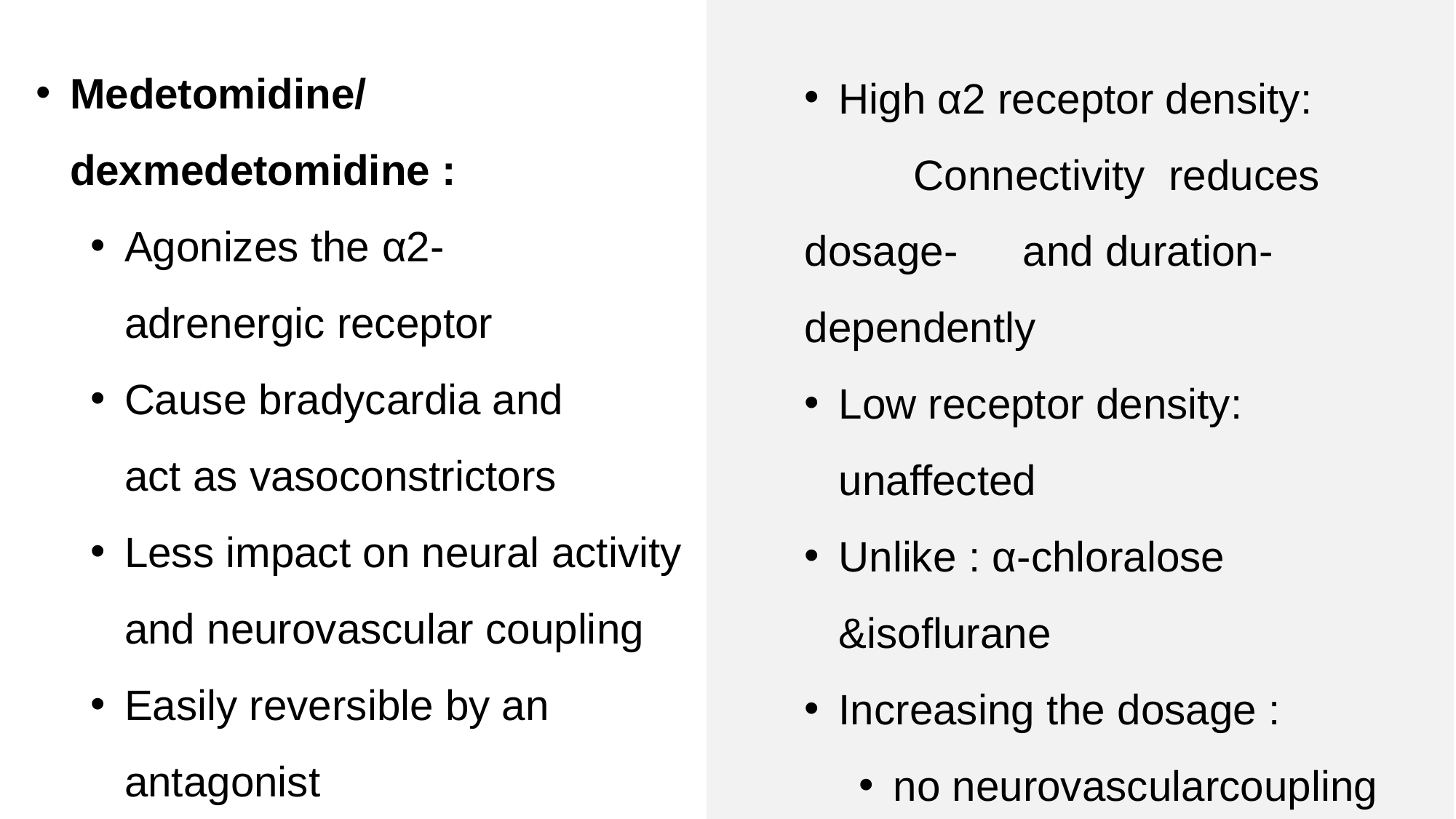

Medetomidine/dexmedetomidine :
Agonizes the α2-
adrenergic receptor
Cause bradycardia and
act as vasoconstrictors
Less impact on neural activity and neurovascular coupling
Easily reversible by an antagonist
Low dose: strong and focal RSNs
High α2 receptor density:
	Connectivity  reduces dosage- 	and duration-dependently
Low receptor density: unaffected
Unlike : α-chloralose  &isoflurane
Increasing the dosage :
no neurovascularcoupling
No evoked activation
No fluctuation amplitude
Reduces the synchrony